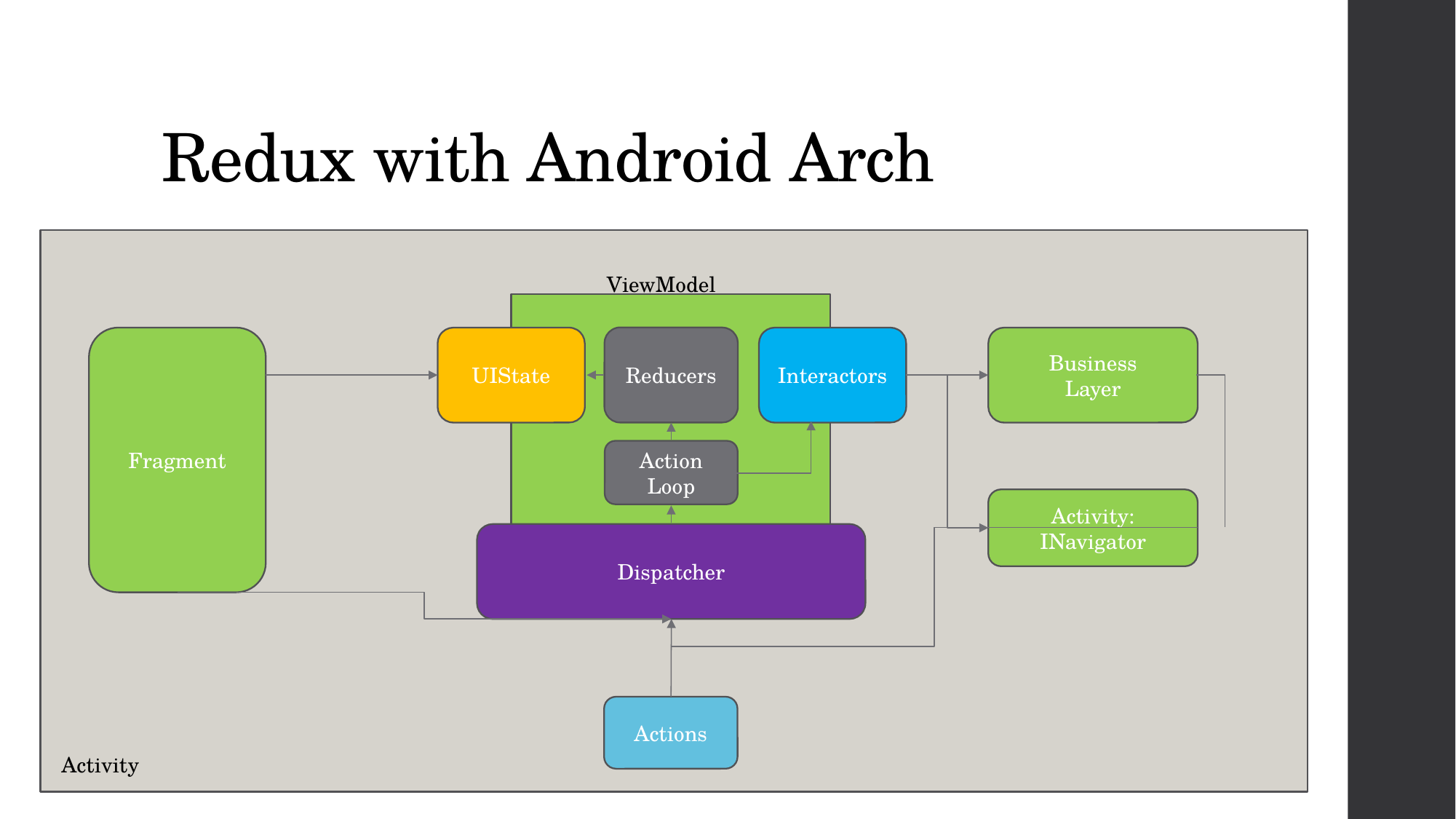

# Redux with Android Arch

ViewModel

Reducers
Fragment
UIState
Interactors
Business
Layer
Action
Loop
Activity: INavigator
Dispatcher
Actions
Activity